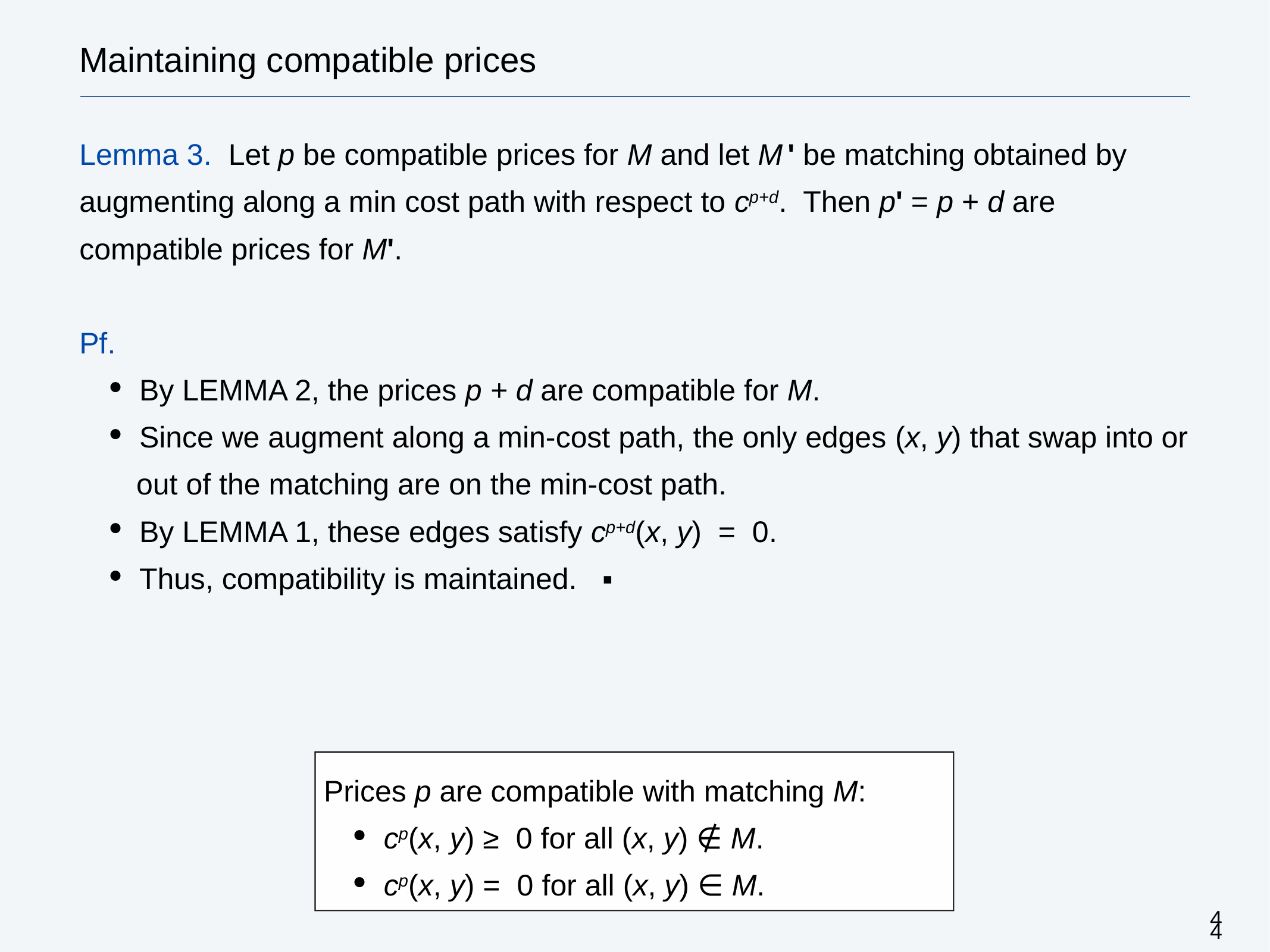

# Maintaining compatible prices

Lemma 3.  Let p be compatible prices for M and let M ' be matching obtained by augmenting along a min cost path with respect to cp+d.  Then p' = p + d are compatible prices for M'.
Pf.
By Lemma 2, the prices p + d are compatible for M.
Since we augment along a min-cost path, the only edges (x, y) that swap into or out of the matching are on the min-cost path.
By Lemma 1, these edges satisfy cp+d(x, y)  =  0.
Thus, compatibility is maintained.   ▪
Prices p are compatible with matching M:
cp(x, y) ≥  0 for all (x, y) ∉ M.
cp(x, y) =  0 for all (x, y) ∈ M.
44